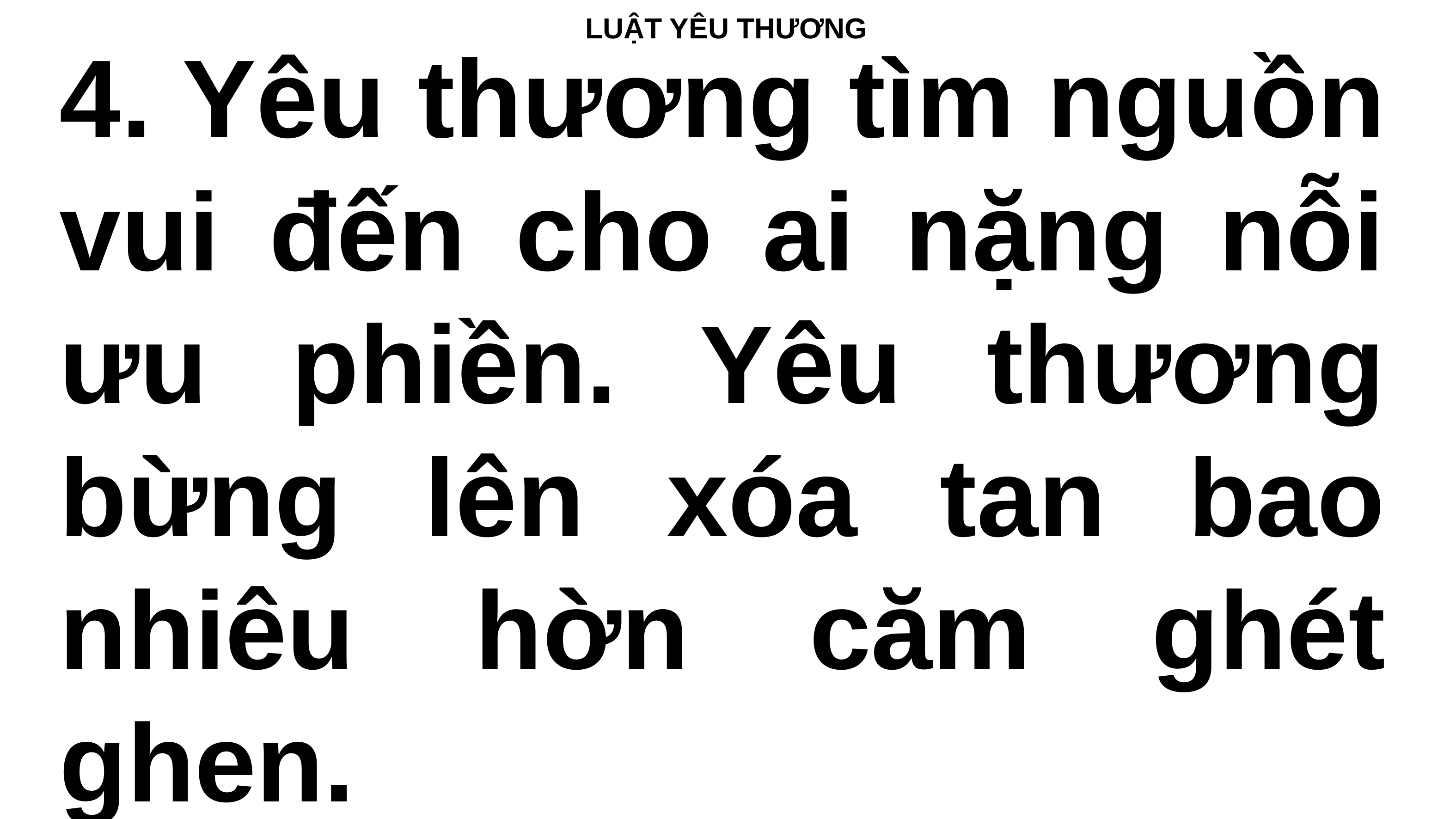

LUẬT YÊU THƯƠNG
4. Yêu thương tìm nguồn vui đến cho ai nặng nỗi ưu phiền. Yêu thương bừng lên xóa tan bao nhiêu hờn căm ghét ghen.
#